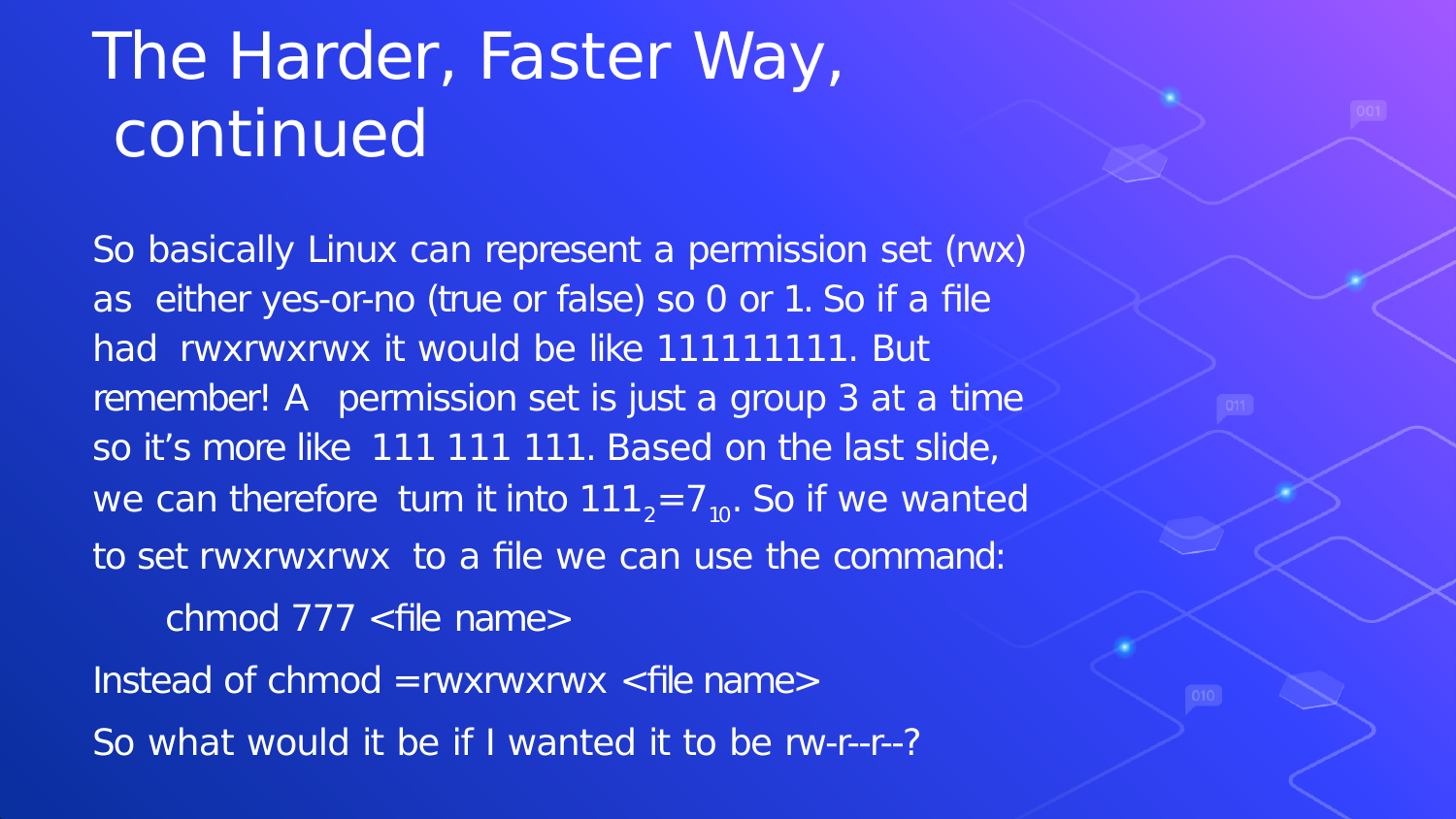

# The Harder, Faster Way,  continued
So basically Linux can represent a permission set (rwx) as  either yes-or-no (true or false) so 0 or 1. So if a ﬁle had  rwxrwxrwx it would be like 111111111. But remember! A  permission set is just a group 3 at a time so it’s more like  111 111 111. Based on the last slide, we can therefore  turn it into 1112=710. So if we wanted to set rwxrwxrwx  to a ﬁle we can use the command:
chmod 777 <ﬁle name>
Instead of chmod =rwxrwxrwx <ﬁle name>
So what would it be if I wanted it to be rw-r--r--?